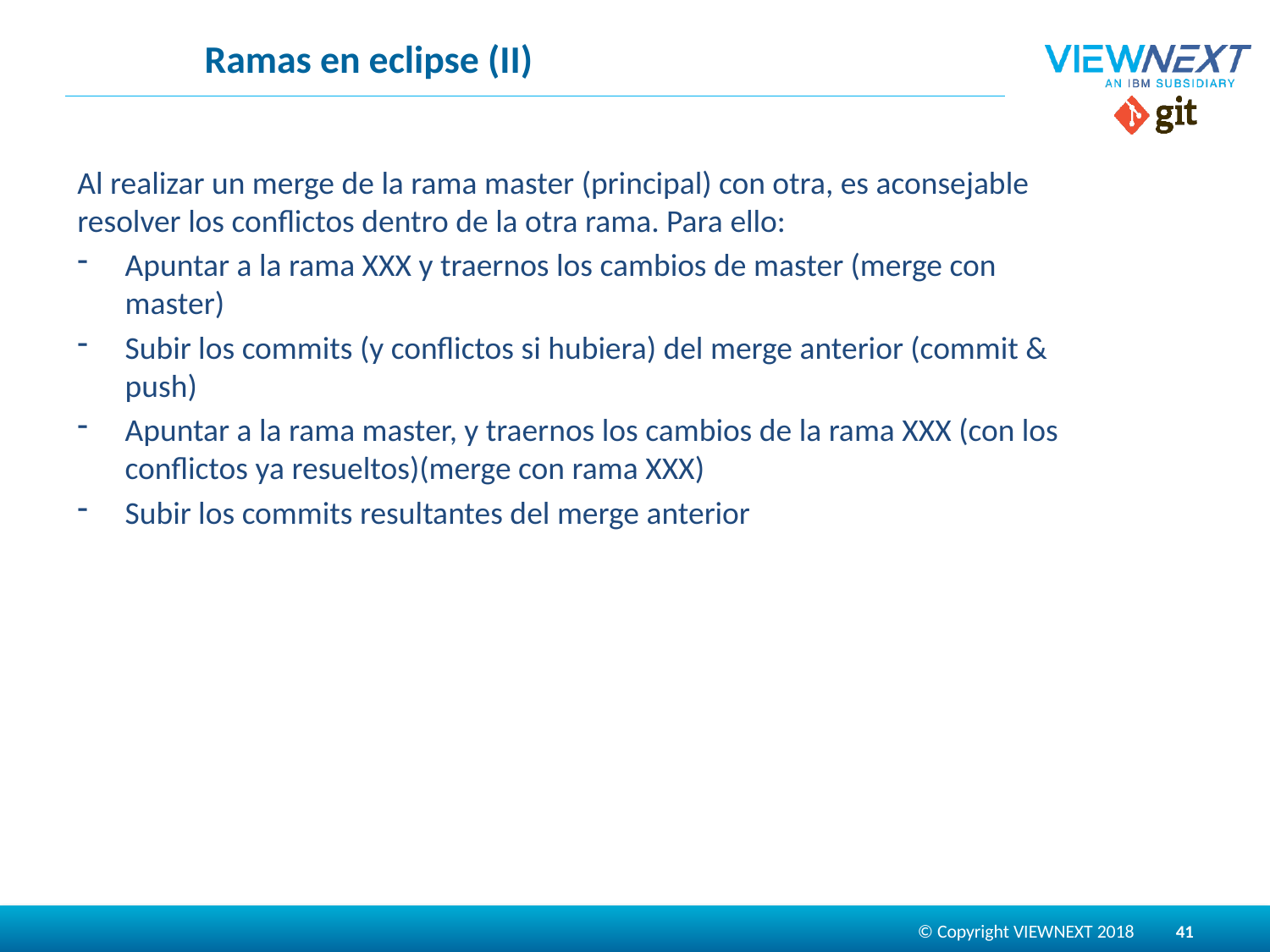

# Ramas en eclipse (II)
Al realizar un merge de la rama master (principal) con otra, es aconsejable resolver los conflictos dentro de la otra rama. Para ello:
Apuntar a la rama XXX y traernos los cambios de master (merge con master)
Subir los commits (y conflictos si hubiera) del merge anterior (commit & push)
Apuntar a la rama master, y traernos los cambios de la rama XXX (con los conflictos ya resueltos)(merge con rama XXX)
Subir los commits resultantes del merge anterior

41